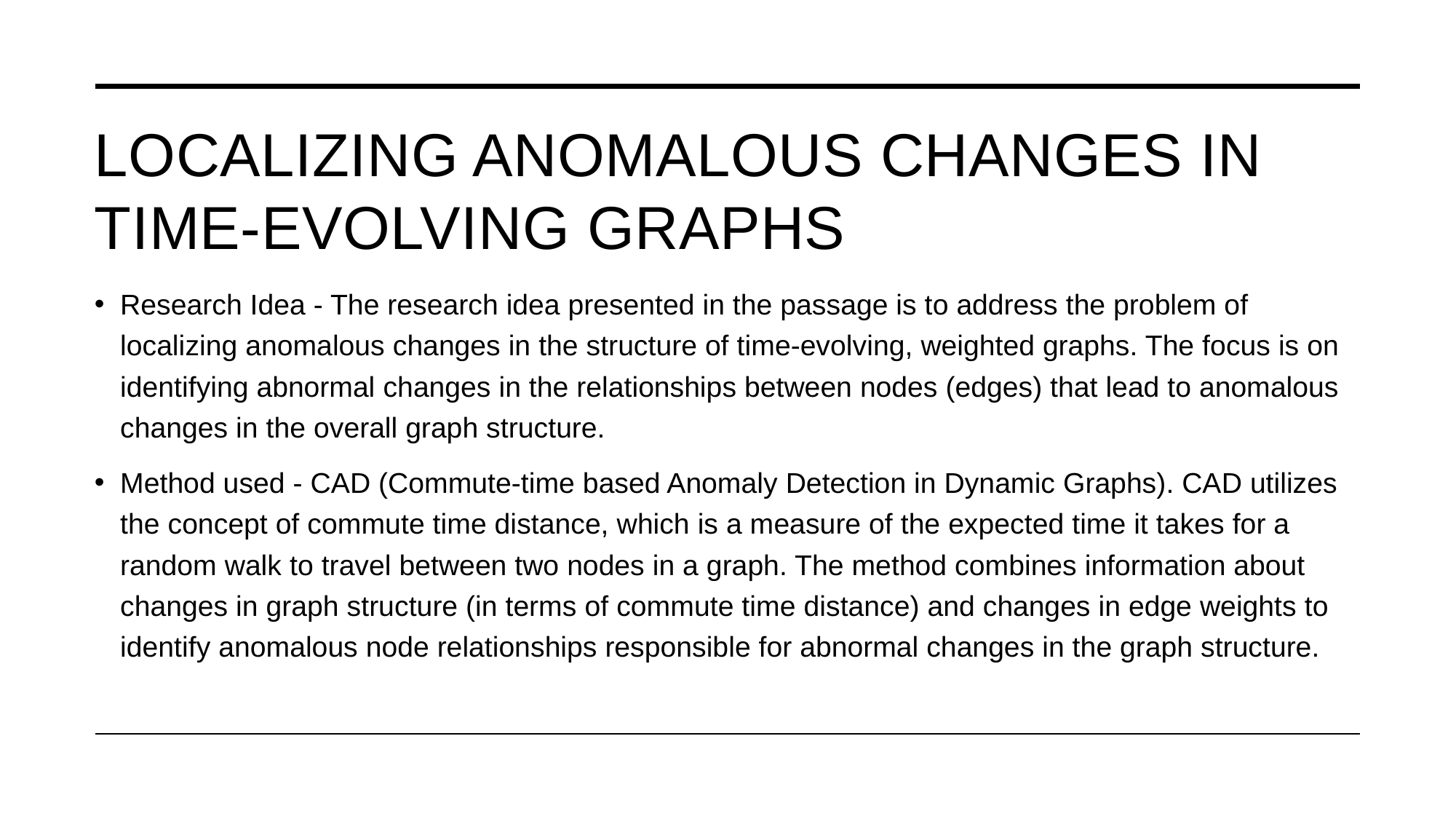

# Localizing anomalous changes in time-evolving graphs
Research Idea - The research idea presented in the passage is to address the problem of localizing anomalous changes in the structure of time-evolving, weighted graphs. The focus is on identifying abnormal changes in the relationships between nodes (edges) that lead to anomalous changes in the overall graph structure.
Method used - CAD (Commute-time based Anomaly Detection in Dynamic Graphs). CAD utilizes the concept of commute time distance, which is a measure of the expected time it takes for a random walk to travel between two nodes in a graph. The method combines information about changes in graph structure (in terms of commute time distance) and changes in edge weights to identify anomalous node relationships responsible for abnormal changes in the graph structure.